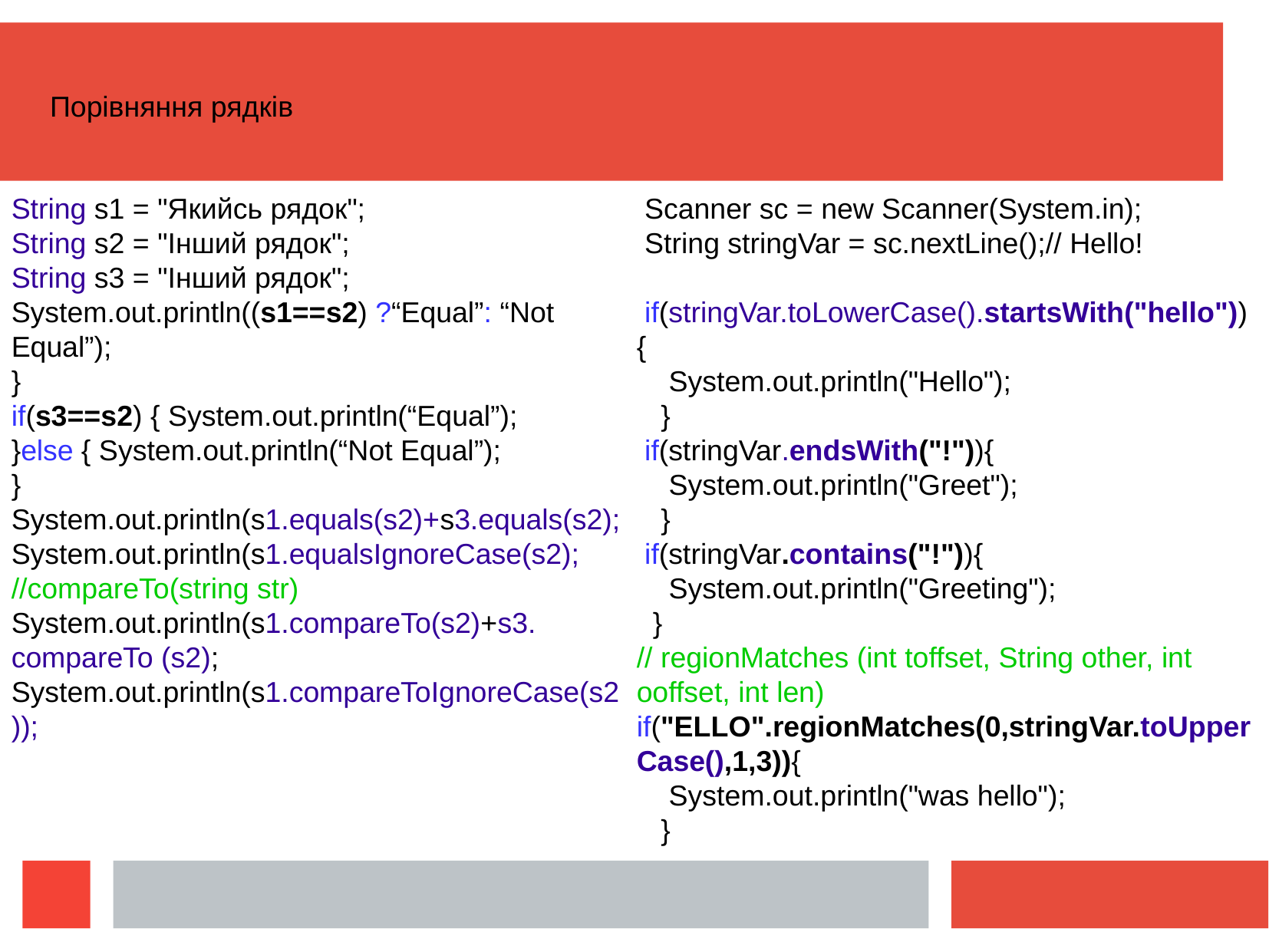

Порівняння рядків
String s1 = "Якийсь рядок";
String s2 = "Інший рядок";
String s3 = "Інший рядок";
System.out.println((s1==s2) ?“Equal”: “Not Equal”);
}
if(s3==s2) { System.out.println(“Equal”);
}else { System.out.println(“Not Equal”);
}
System.out.println(s1.equals(s2)+s3.equals(s2);
System.out.println(s1.equalsIgnoreCase(s2);
//compareTo(string str)
System.out.println(s1.compareTo(s2)+s3. compareTo (s2);
System.out.println(s1.compareToІgnoreCase(s2));

 Scanner sc = new Scanner(System.in);
 String stringVar = sc.nextLine();// Hello!

 if(stringVar.toLowerCase().startsWith("hello")){
    System.out.println("Hello");
   }
 if(stringVar.endsWith("!")){
    System.out.println("Greet");
   }
 if(stringVar.contains("!")){
    System.out.println("Greeting");
  }
// regionMatches (int toffset, String other, int ooffset, int len)  if("ELLO".regionMatches(0,stringVar.toUpperCase(),1,3)){
    System.out.println("was hello");
   }